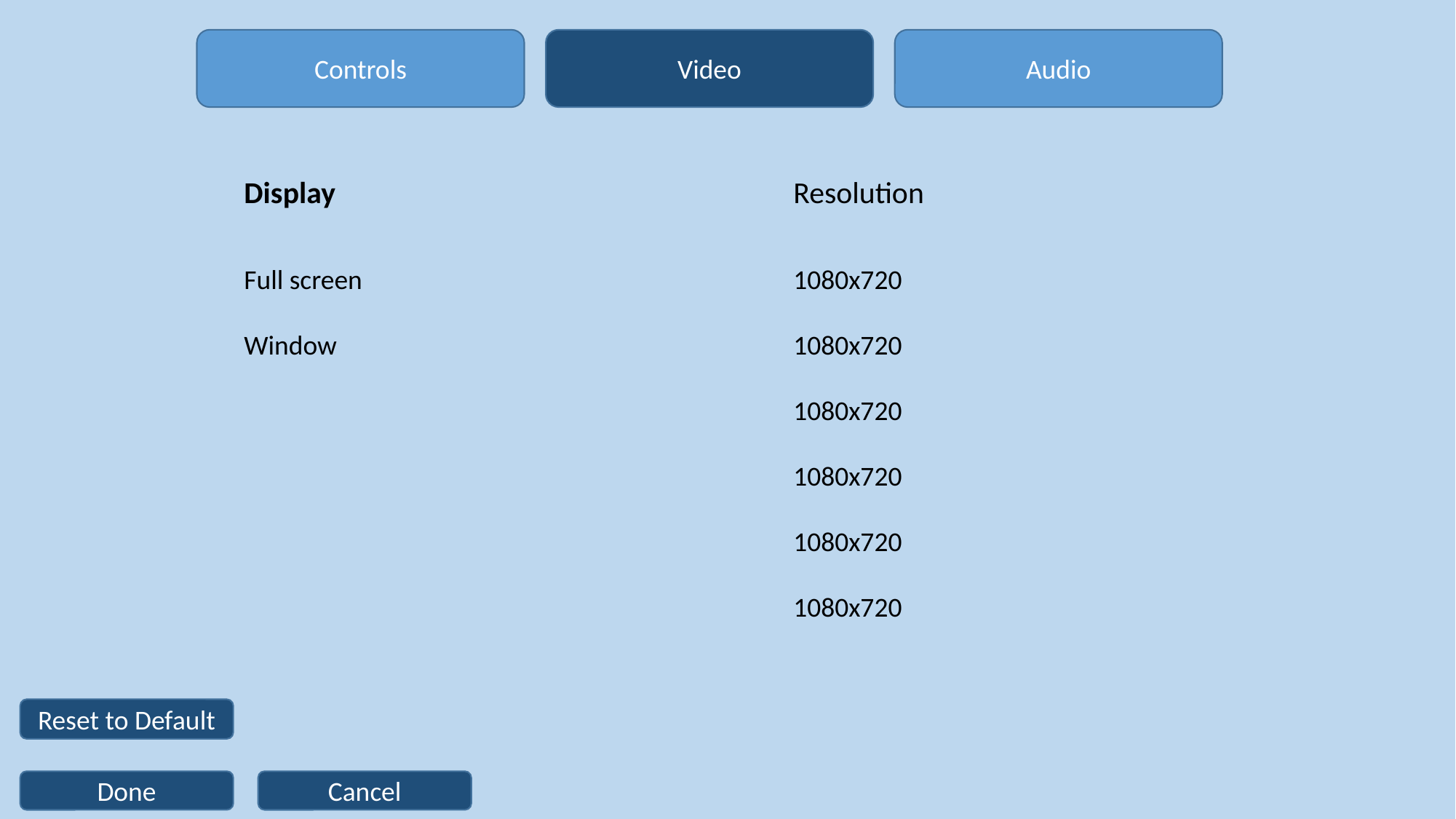

Controls
Video
Audio
Display
Resolution

Full screen

Window
1080x720

1080x720

1080x720

1080x720

1080x720

1080x720

Reset to Default
Done
Cancel